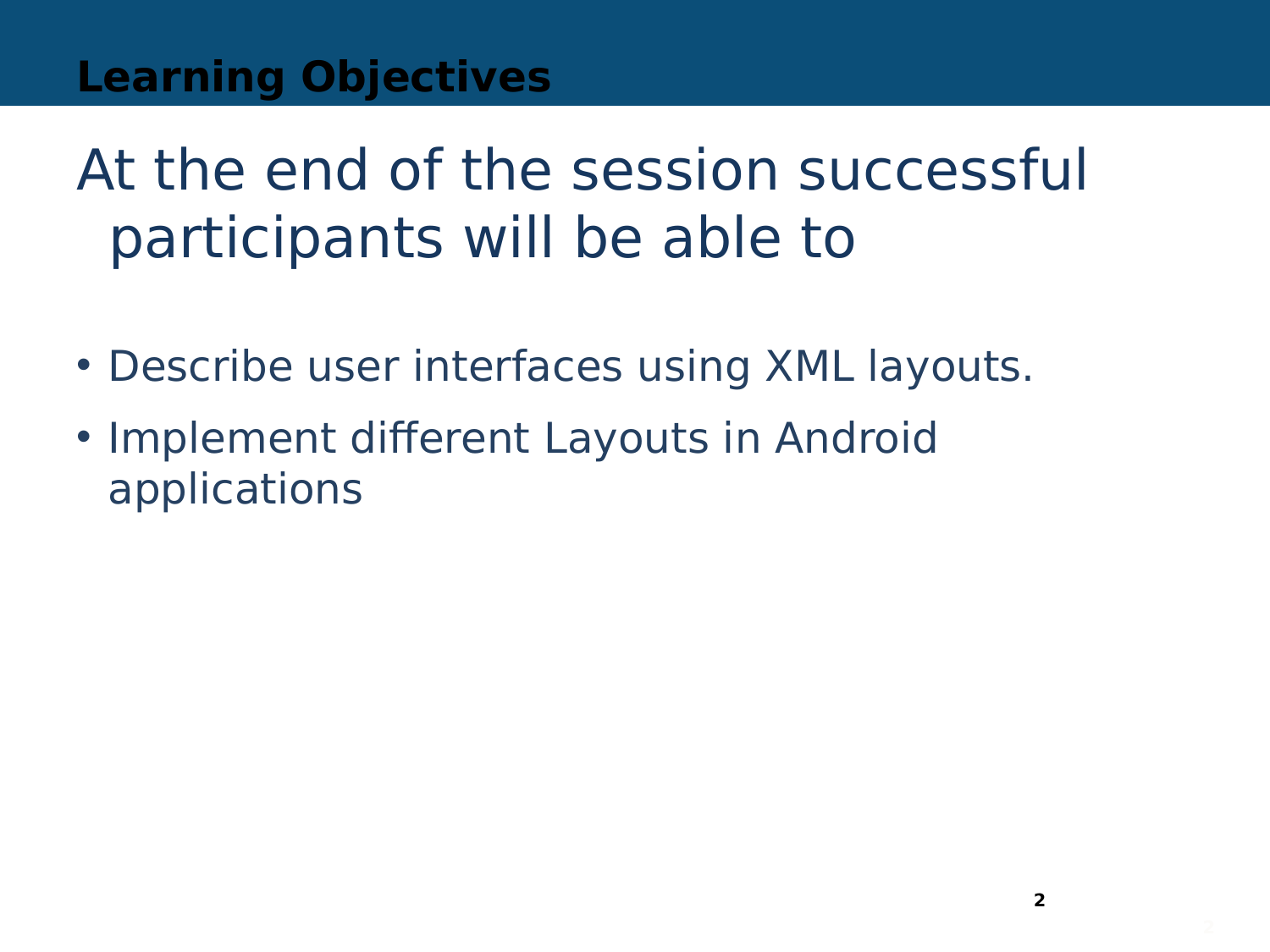

# Learning Objectives
At the end of the session successful participants will be able to

Describe user interfaces using XML layouts.
Implement different Layouts in Android applications
2